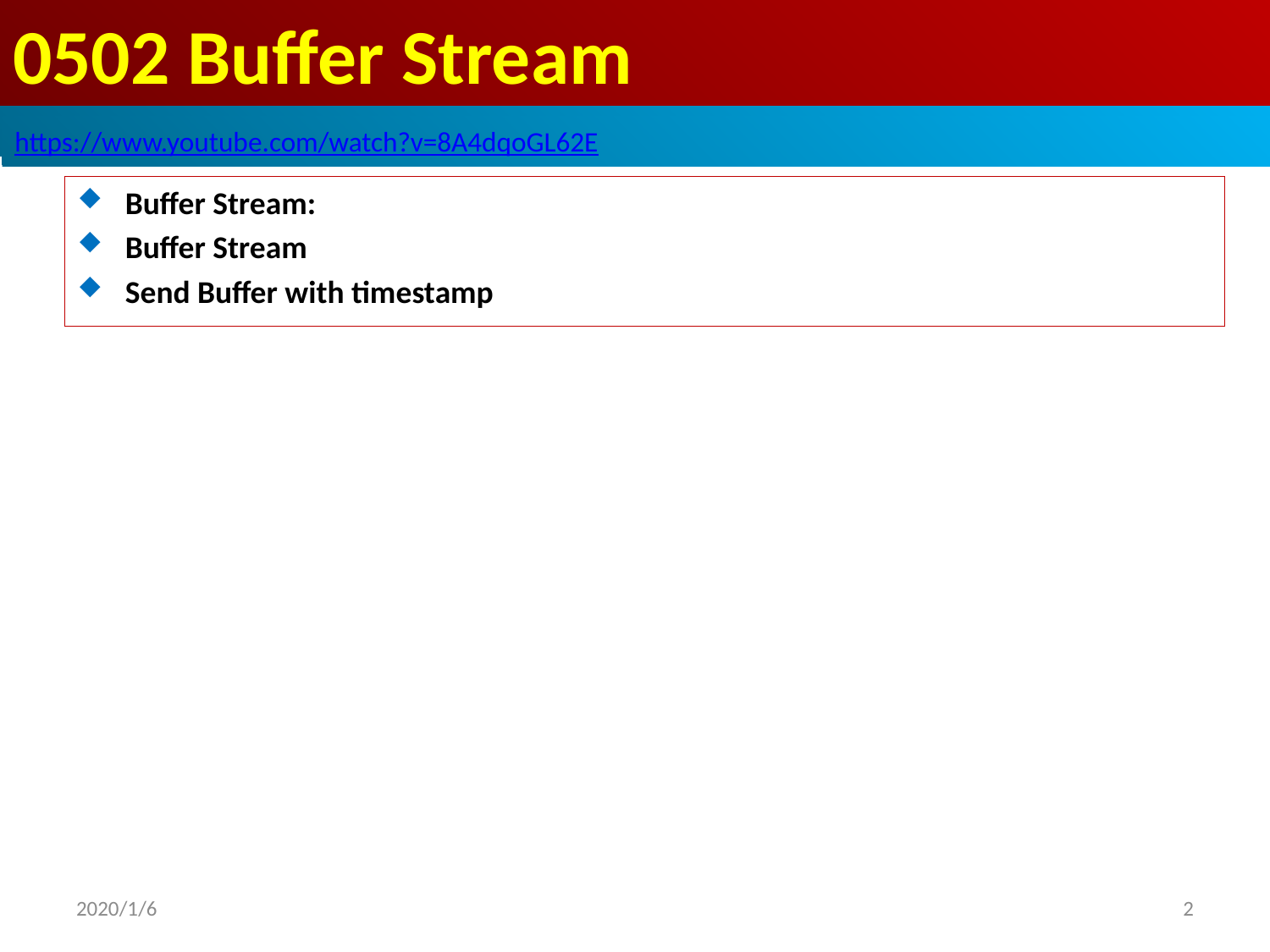

# 0502 Buffer Stream
https://github.com/PacktPublishing/Tkinter-GUI-Application-Development-Blueprints-Second-Edition
https://www.youtube.com/watch?v=8A4dqoGL62E
Buffer Stream:
Buffer Stream
Send Buffer with timestamp
2020/1/6
2